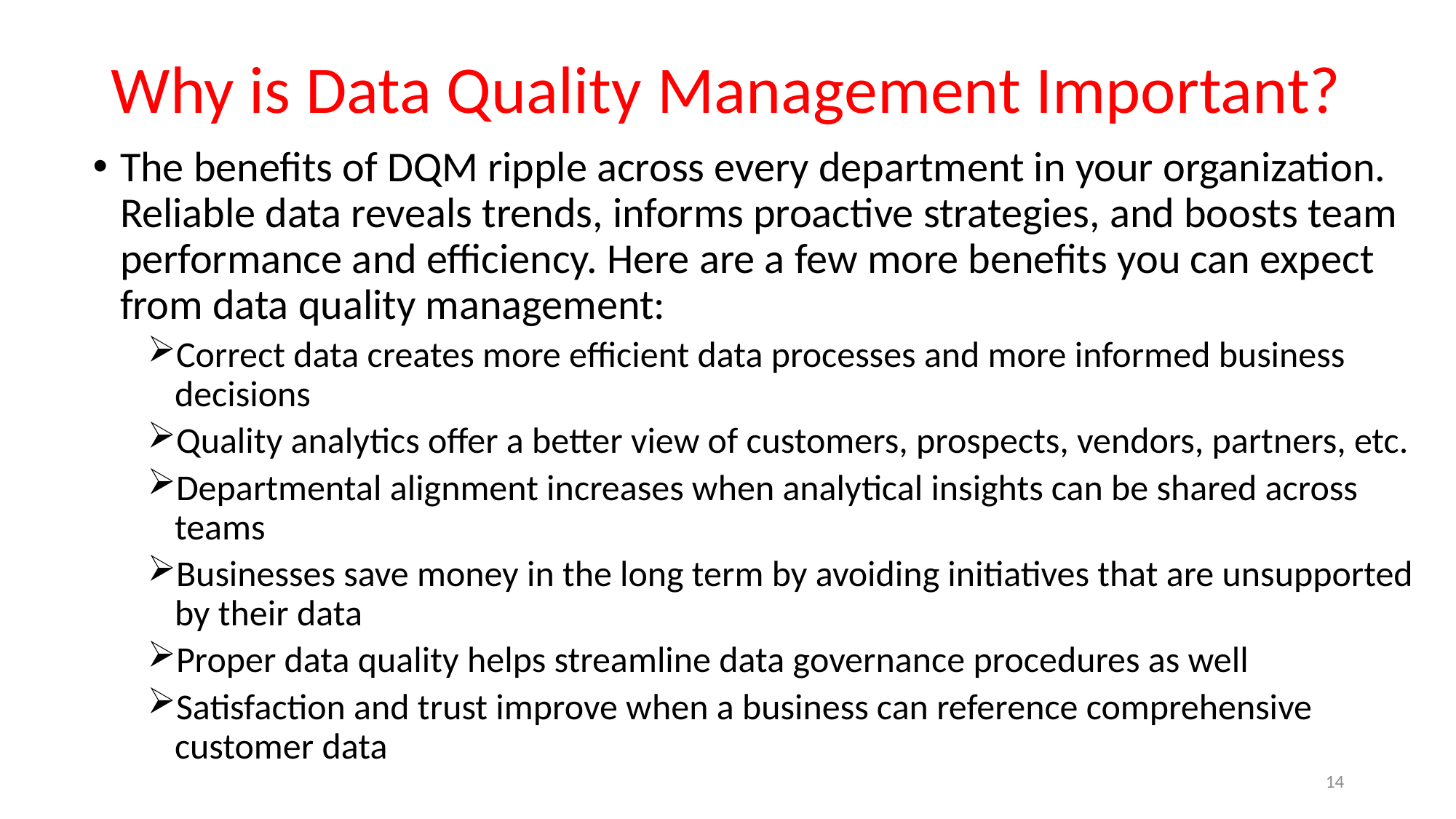

# Why is Data Quality Management Important?
The benefits of DQM ripple across every department in your organization.  Reliable data reveals trends, informs proactive strategies, and boosts team performance and efficiency. Here are a few more benefits you can expect from data quality management:
Correct data creates more efficient data processes and more informed business decisions
Quality analytics offer a better view of customers, prospects, vendors, partners, etc.
Departmental alignment increases when analytical insights can be shared across teams
Businesses save money in the long term by avoiding initiatives that are unsupported by their data
Proper data quality helps streamline data governance procedures as well
Satisfaction and trust improve when a business can reference comprehensive customer data
14